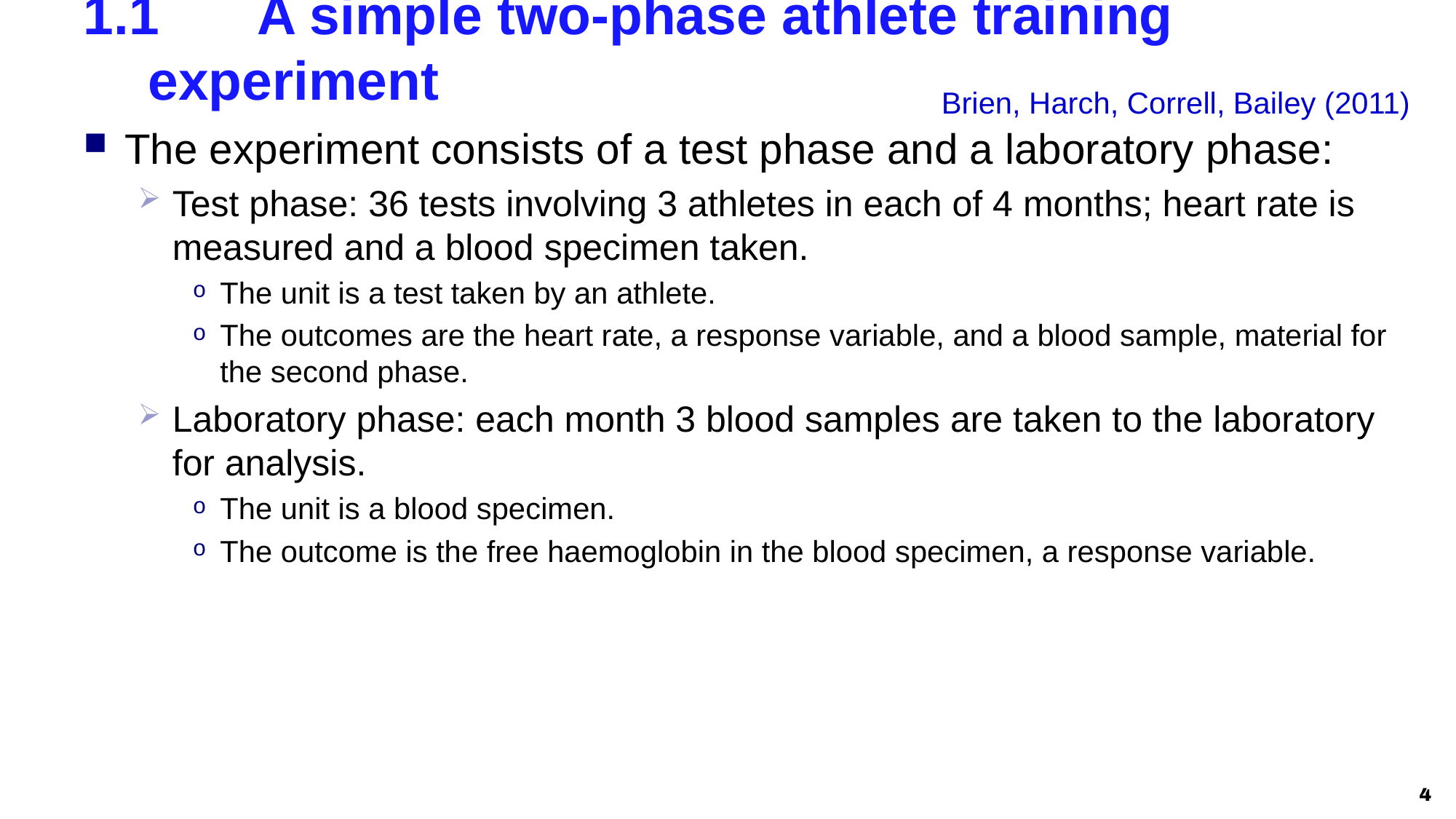

# 1.1	A simple two-phase athlete training experiment
Brien, Harch, Correll, Bailey (2011)
The experiment consists of a test phase and a laboratory phase:
Test phase: 36 tests involving 3 athletes in each of 4 months; heart rate is measured and a blood specimen taken.
The unit is a test taken by an athlete.
The outcomes are the heart rate, a response variable, and a blood sample, material for the second phase.
Laboratory phase: each month 3 blood samples are taken to the laboratory for analysis.
The unit is a blood specimen.
The outcome is the free haemoglobin in the blood specimen, a response variable.
4